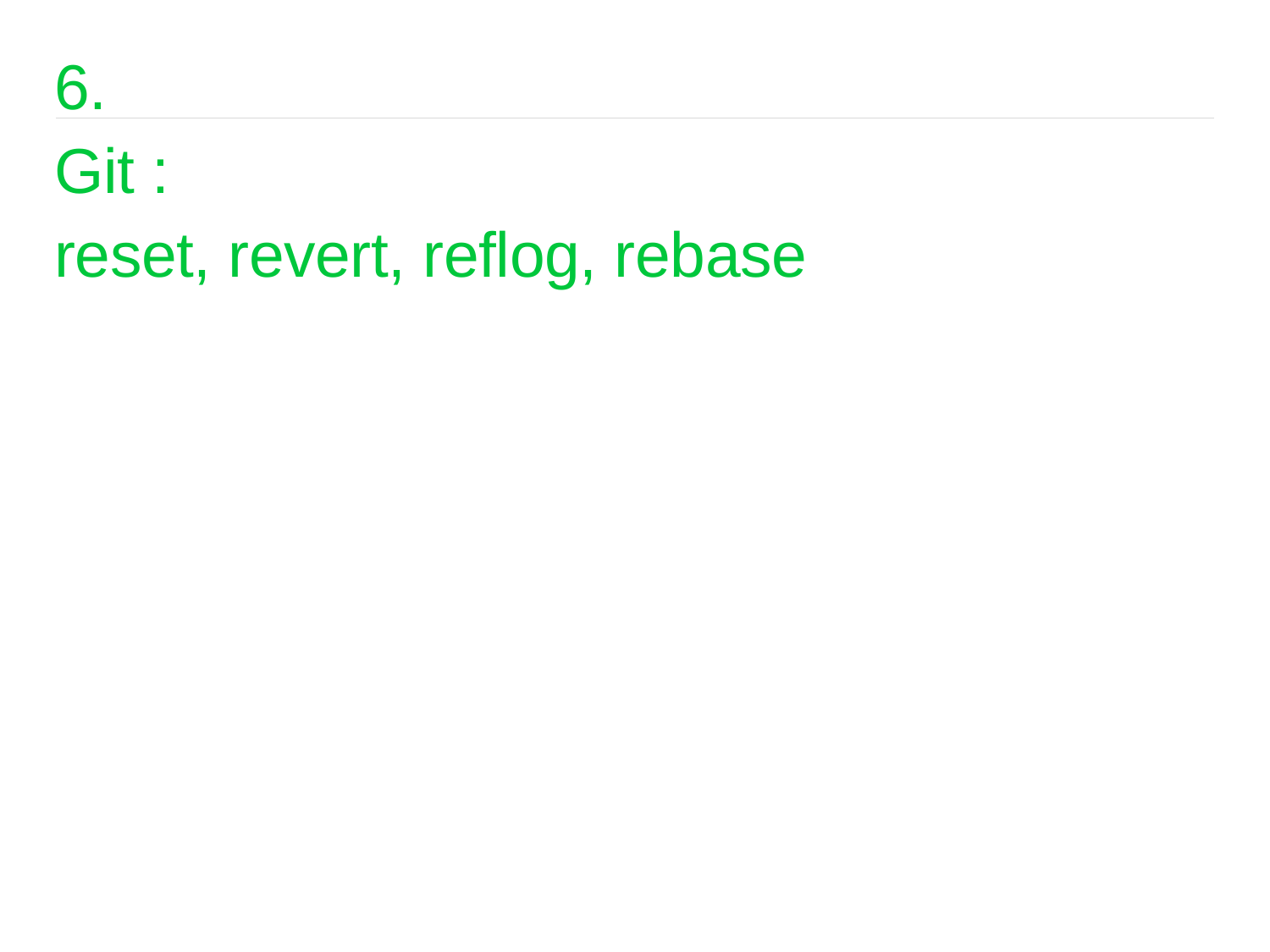

# 6. Git : reset, revert, reflog, rebase